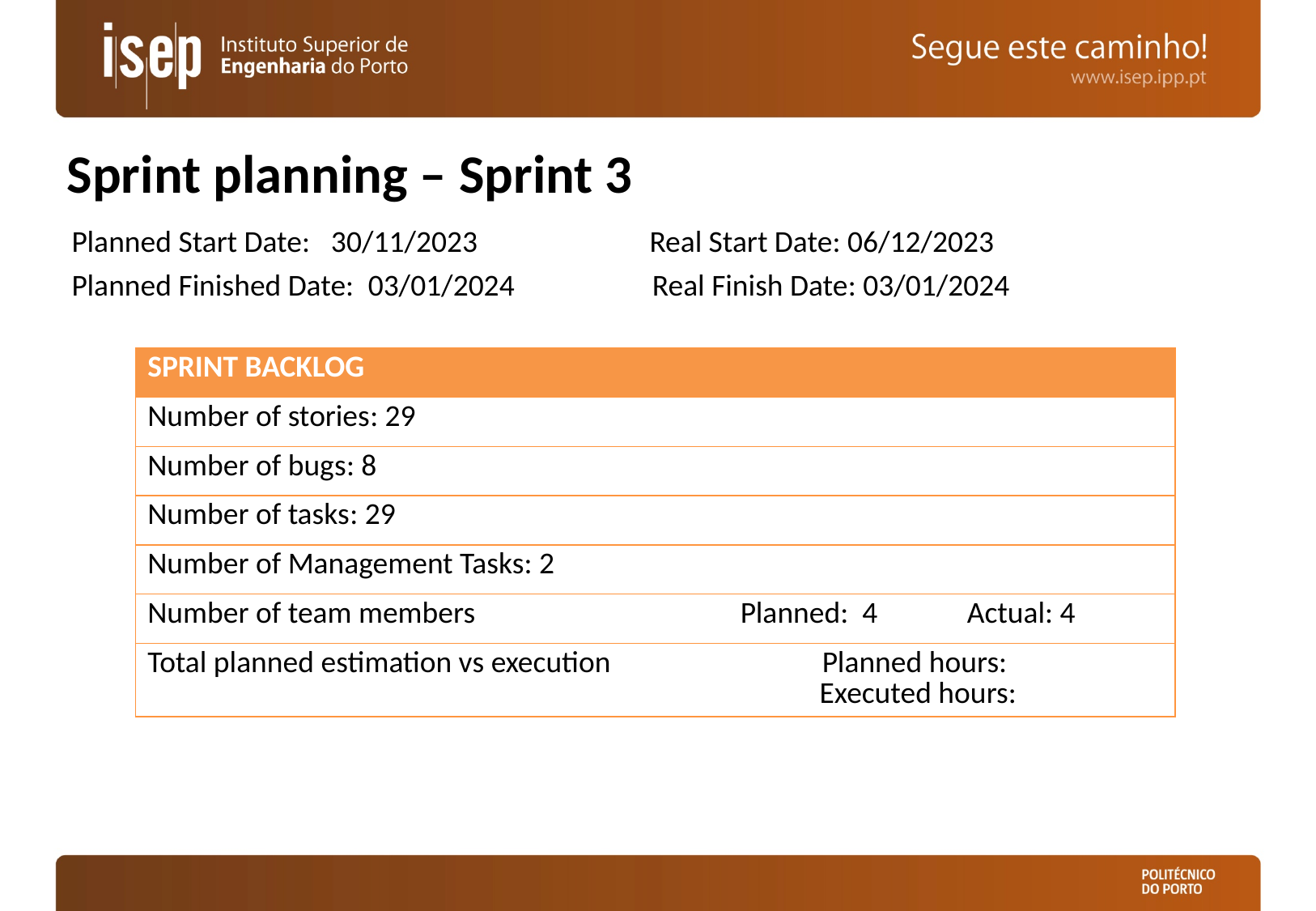

# Sprint planning – Sprint 3
Planned Start Date:   30/11/2023                         Real Start Date: 06/12/2023
Planned Finished Date:  03/01/2024                    Real Finish Date: 03/01/2024
| SPRINT BACKLOG |  |
| --- | --- |
| Number of stories: 29 |  |
| Number of bugs: 8 |  |
| Number of tasks: 29 |  |
| Number of Management Tasks: 2 |  |
| Number of team members | Planned:  4             Actual: 4 |
| Total planned estimation vs execution | Planned hours: Executed hours: |